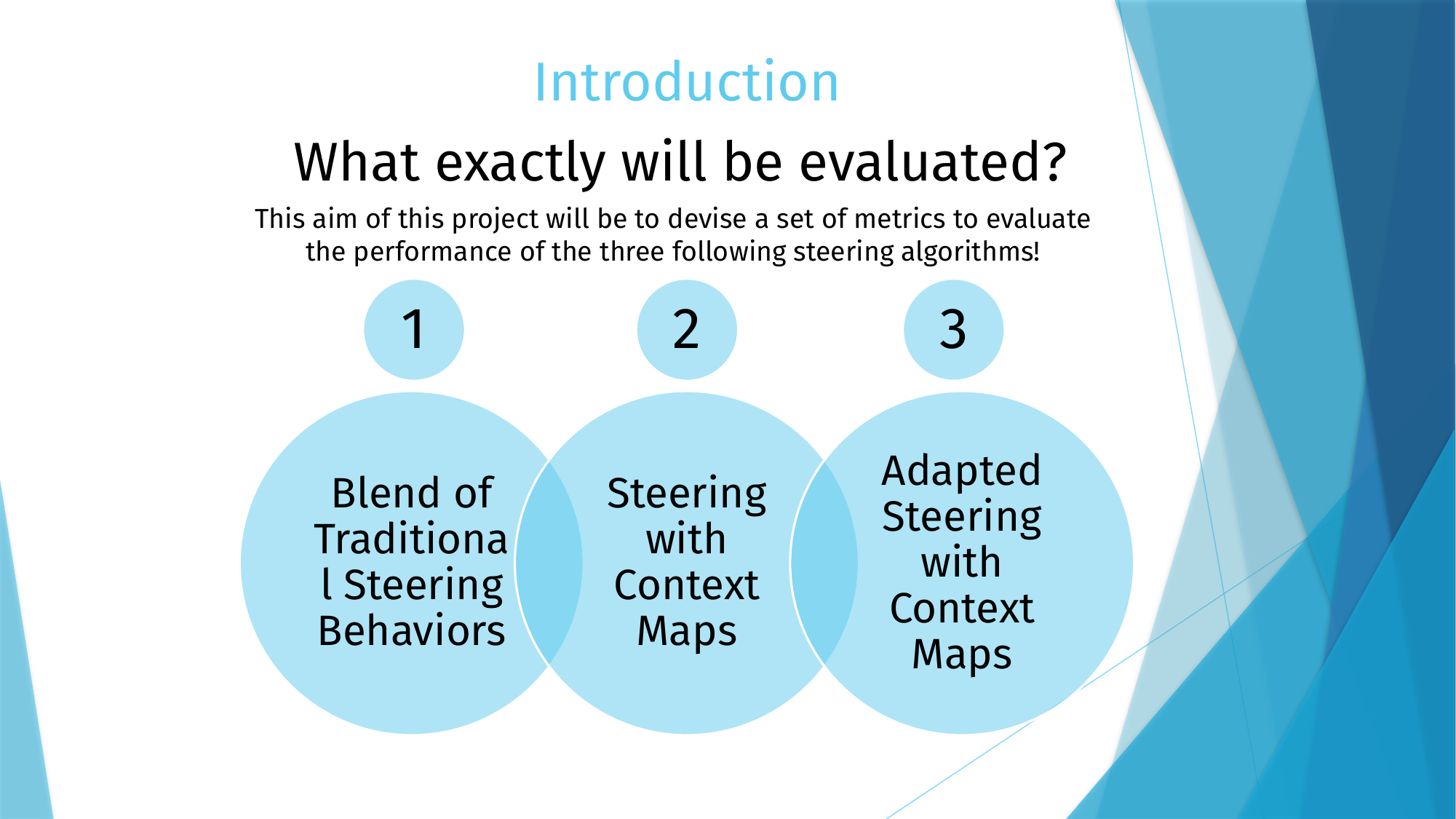

# Introduction
What exactly will be evaluated?
This aim of this project will be to devise a set of metrics to evaluate the performance of the three following steering algorithms!

1
2
3
Blend of Traditional Steering Behaviors
Steering with Context Maps
Adapted Steering with Context Maps